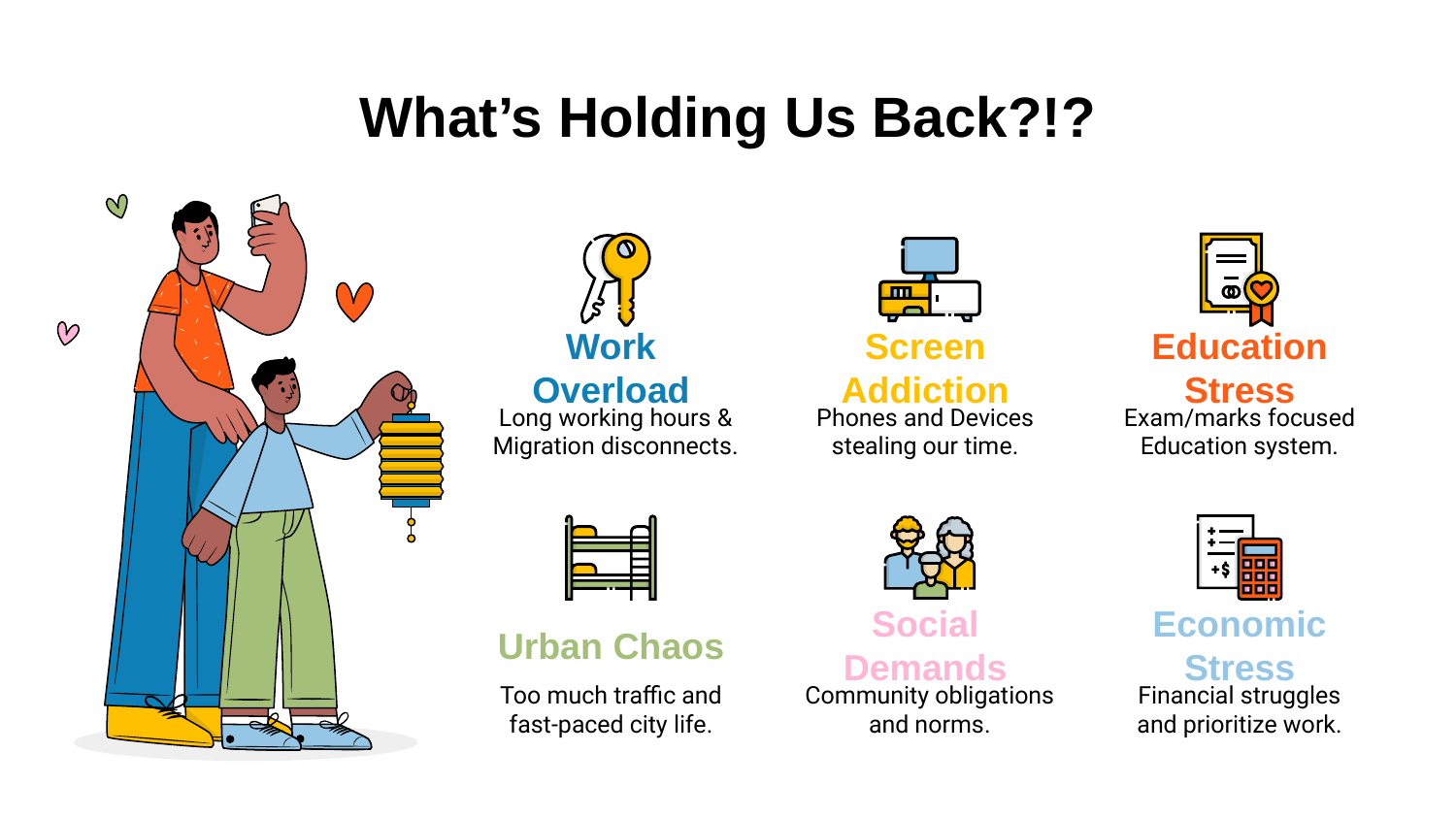

# What’s Holding Us Back?!?

Work Overload
Long working hours & Migration disconnects.
Screen Addiction
Phones and Devices stealing our time.
Education Stress
Exam/marks focused Education system.

Urban Chaos
Too much traffic and fast-paced city life.
Social Demands
Community obligations and norms.
Economic Stress
Financial struggles and prioritize work.